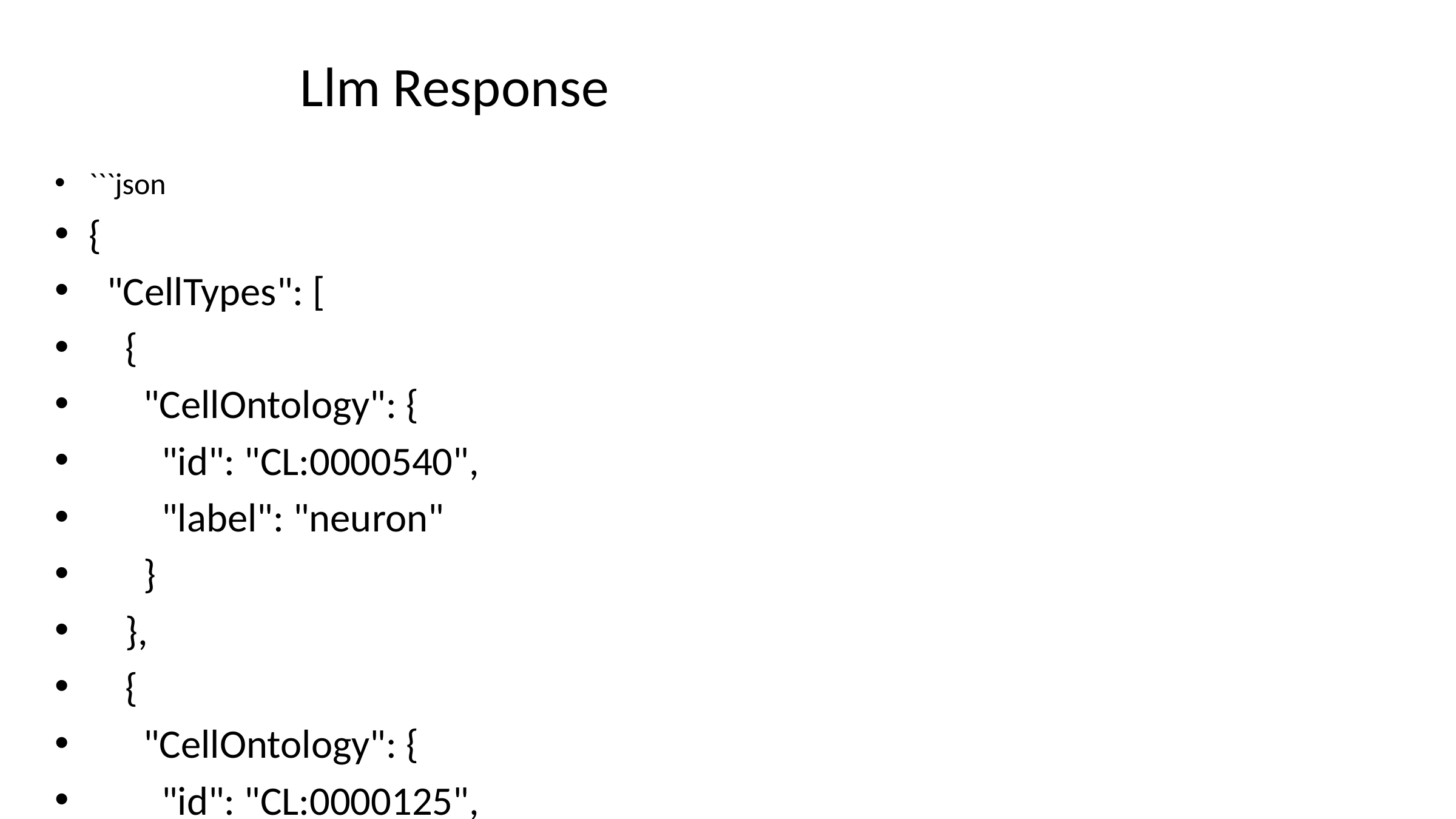

# Llm Response
```json
{
  "CellTypes": [
    {
      "CellOntology": {
        "id": "CL:0000540",
        "label": "neuron"
      }
    },
    {
      "CellOntology": {
        "id": "CL:0000125",
        "label": "glial cell"
      }
    }
  ],
  "GeneOntology": {
    "CellularComponent": [],
    "BiologicalProcess": [],
    "MolecularFunction": []
  },
  "MeSHTerms": [
    {
      "id": "D009474",
      "label": "Neurons"
    },
    {
      "id": "D005930",
      "label": "Glia"
    }
  ],
  "Relationships": {
    "Interaction": "none"
  },
  "Notes": "No subcellular structures or interactions specified."
}
```